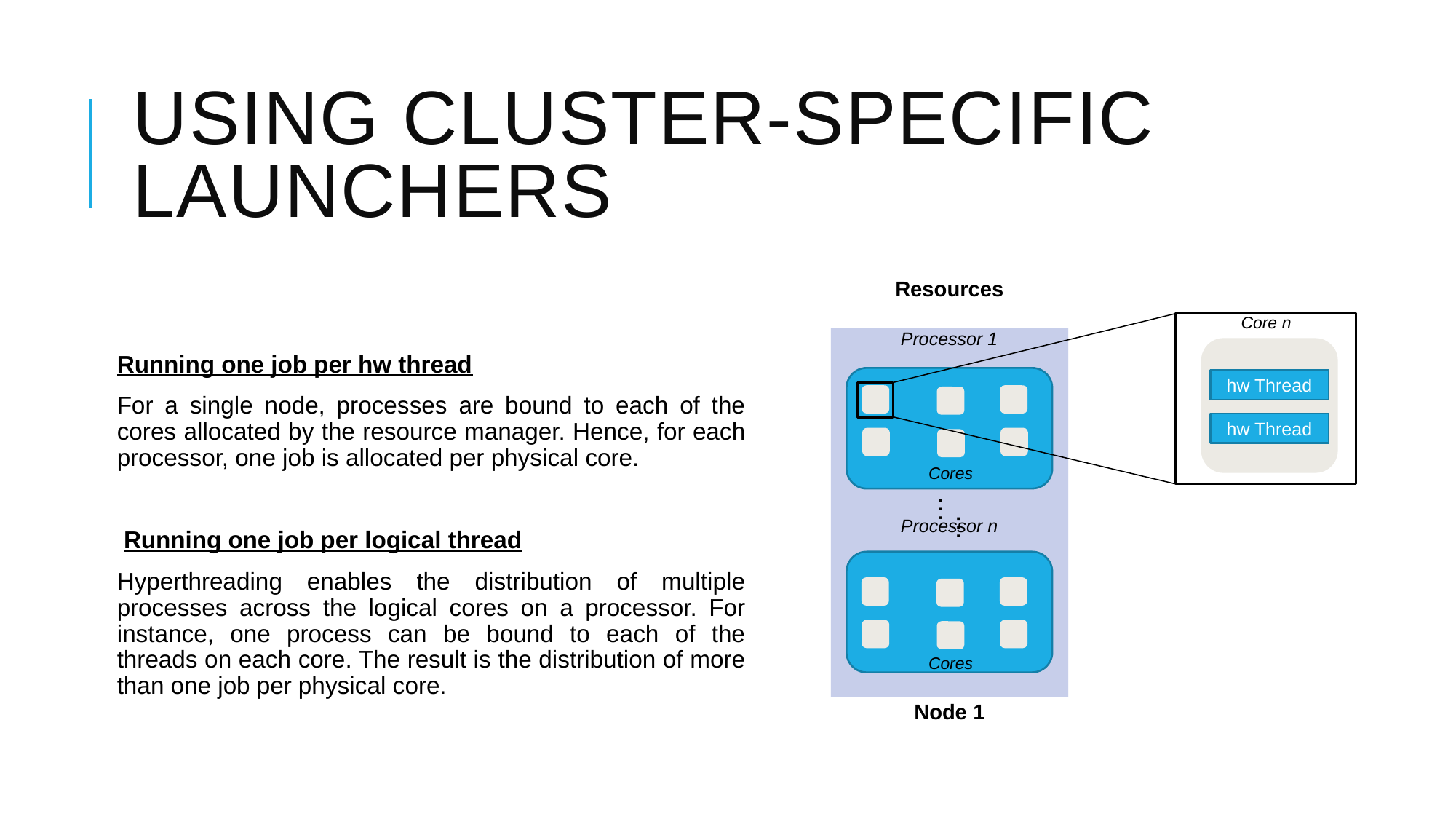

# USING CLUSTER-SPECIFIC LAUNCHERS
Resources
Processor 1

Cores
…
Processor n

Cores
Node 1
Core n

Running one job per hw thread
For a single node, processes are bound to each of the cores allocated by the resource manager. Hence, for each processor, one job is allocated per physical core.

 Running one job per logical thread
Hyperthreading enables the distribution of multiple processes across the logical cores on a processor. For instance, one process can be bound to each of the threads on each core. The result is the distribution of more than one job per physical core.
hw Thread

hw Thread
…